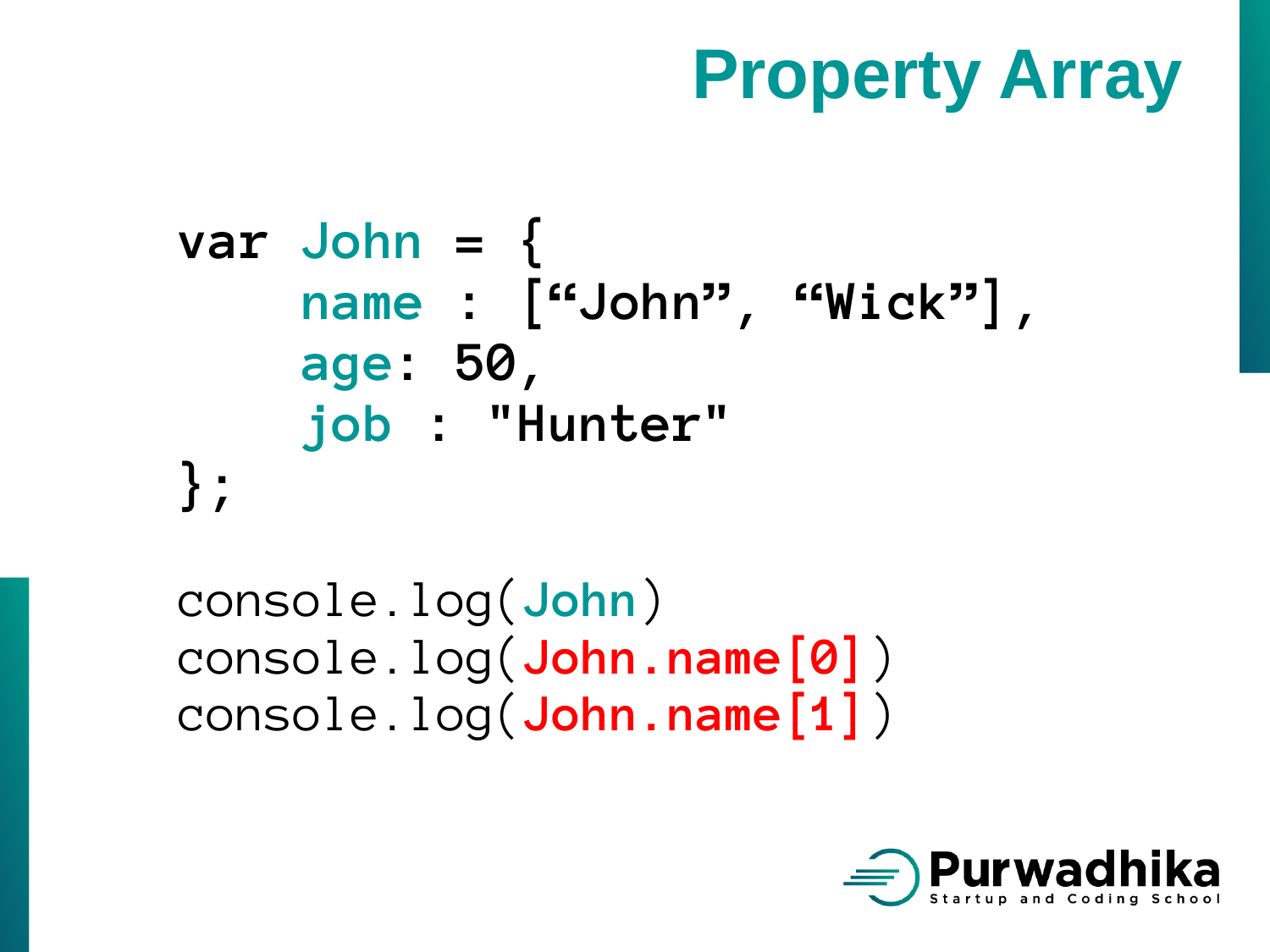

Property Array
var John = {
    name : [“John”, “Wick”],
    age: 50,
    job : "Hunter"
};

console.log(John)
console.log(John.name[0]) console.log(John.name[1])